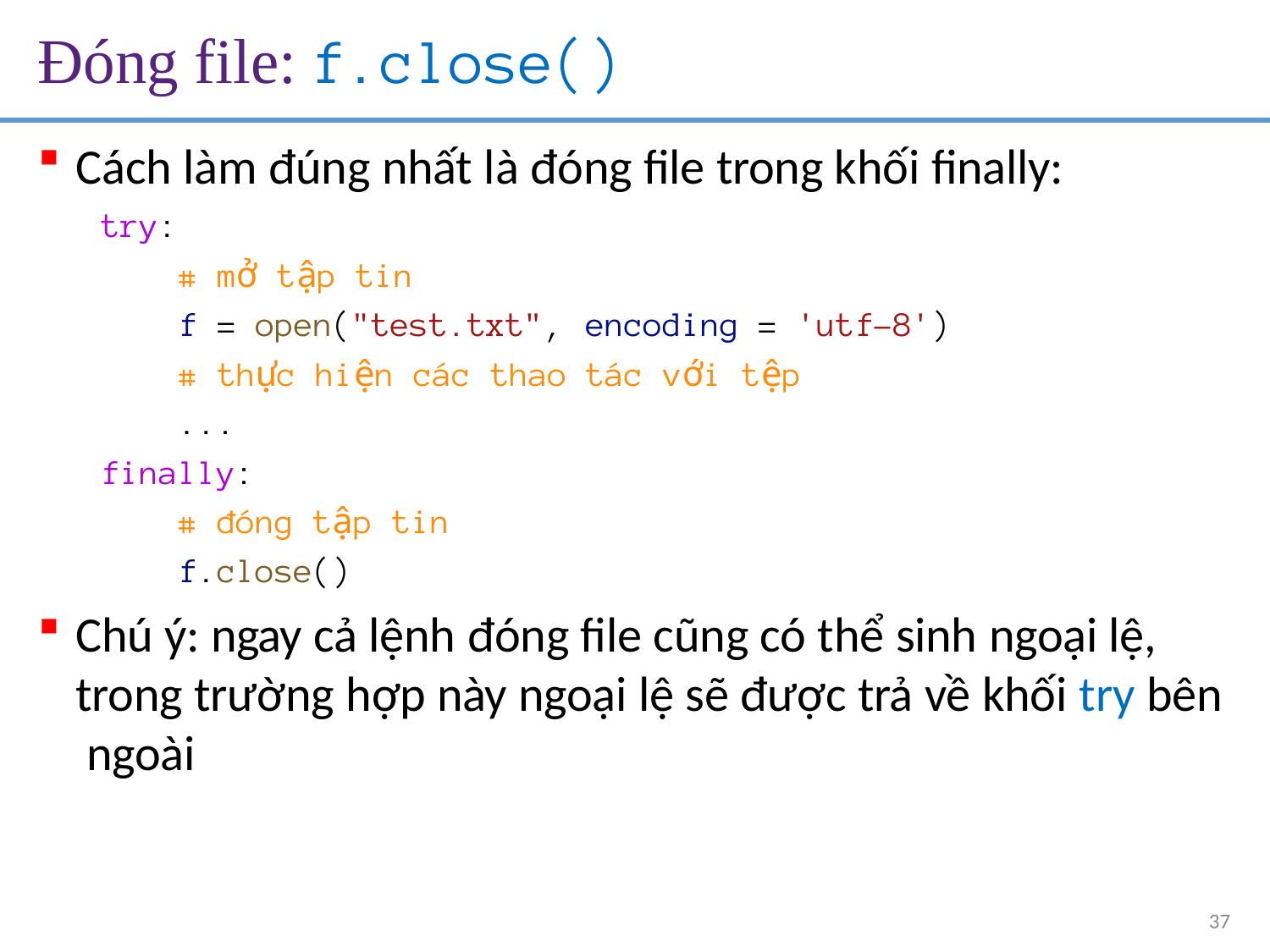

# Đóng file: f.close()
Cách làm đúng nhất là đóng file trong khối finally:
try:
| # | mở tập tin |  |
| --- | --- | --- |
| f | = open("test.txt", | encoding = 'utf-8') |
| # | thực hiện các thao | tác với tệp |
...
finally:
# đóng tập tin
f.close()
Chú ý: ngay cả lệnh đóng file cũng có thể sinh ngoại lệ,
trong trường hợp này ngoại lệ sẽ được trả về khối try bên  ngoài

37